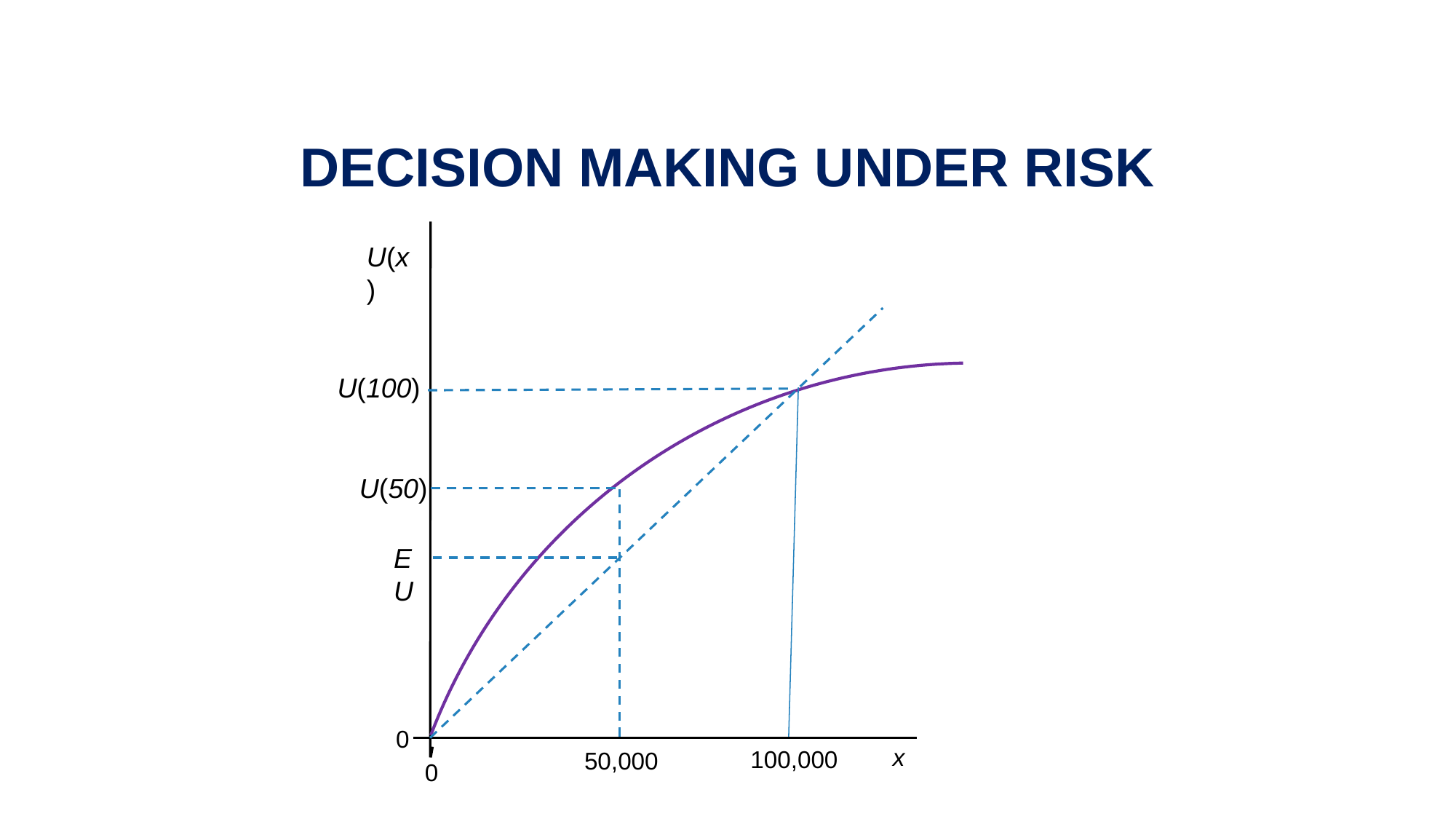

# Decision making under risk
U(x)

U(100)
U(50)
EU
0
x
100,000
50,000
0